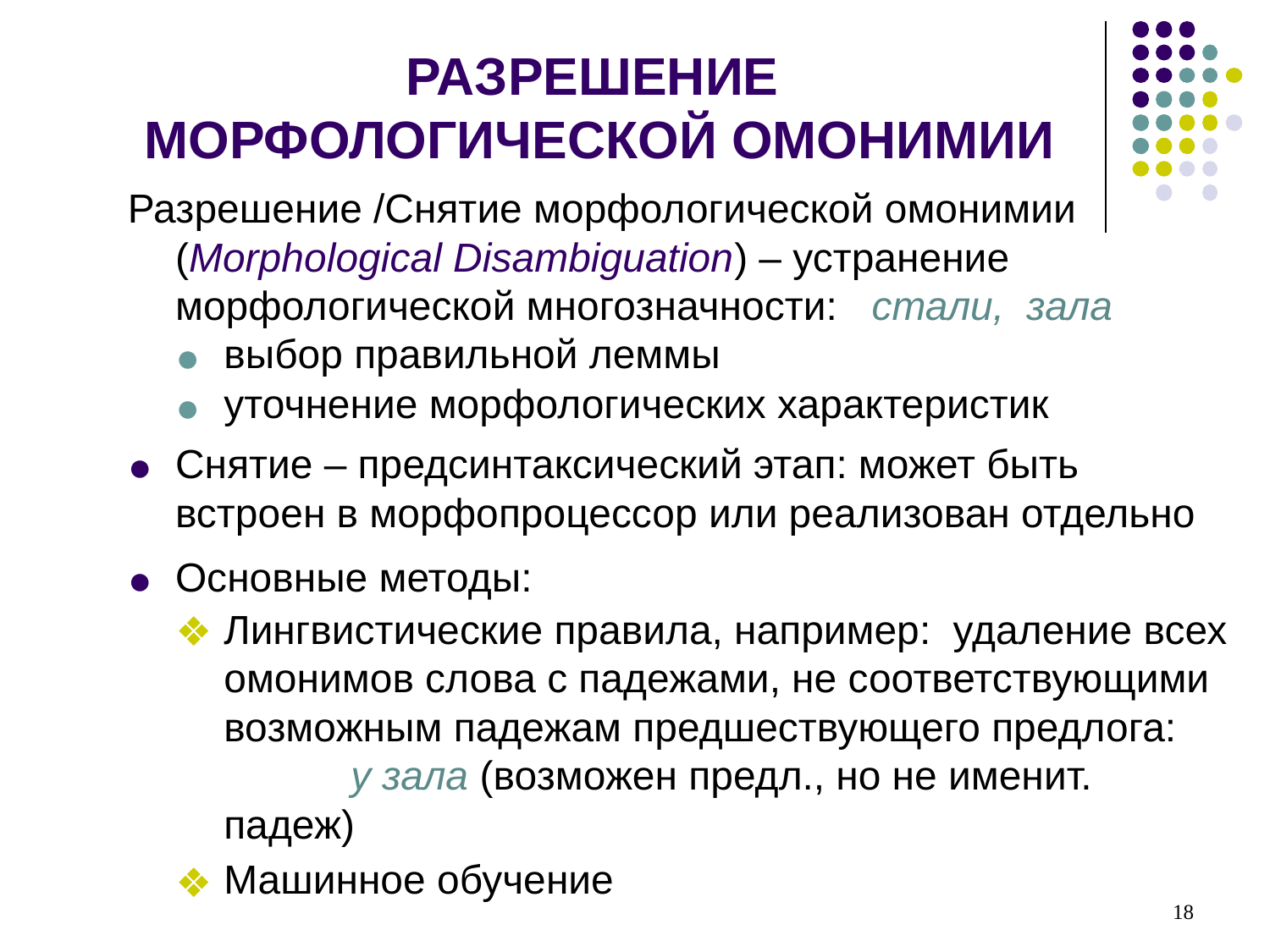

РАЗРЕШЕНИЕ
МОРФОЛОГИЧЕСКОЙ ОМОНИМИИ
Разрешение /Снятие морфологической омонимии
(Morphological Disambiguation) – устранение 	морфологической многозначности:   стали,  зала
выбор правильной леммы
уточнение морфологических характеристик
Снятие – предсинтаксический этап: может быть встроен в морфопроцессор или реализован отдельно
Основные методы:
Лингвистические правила, например:  удаление всех омонимов слова с падежами, не соответствующими возможным падежам предшествующего предлога:
	у зала (возможен предл., но не именит. падеж)
Машинное обучение
18